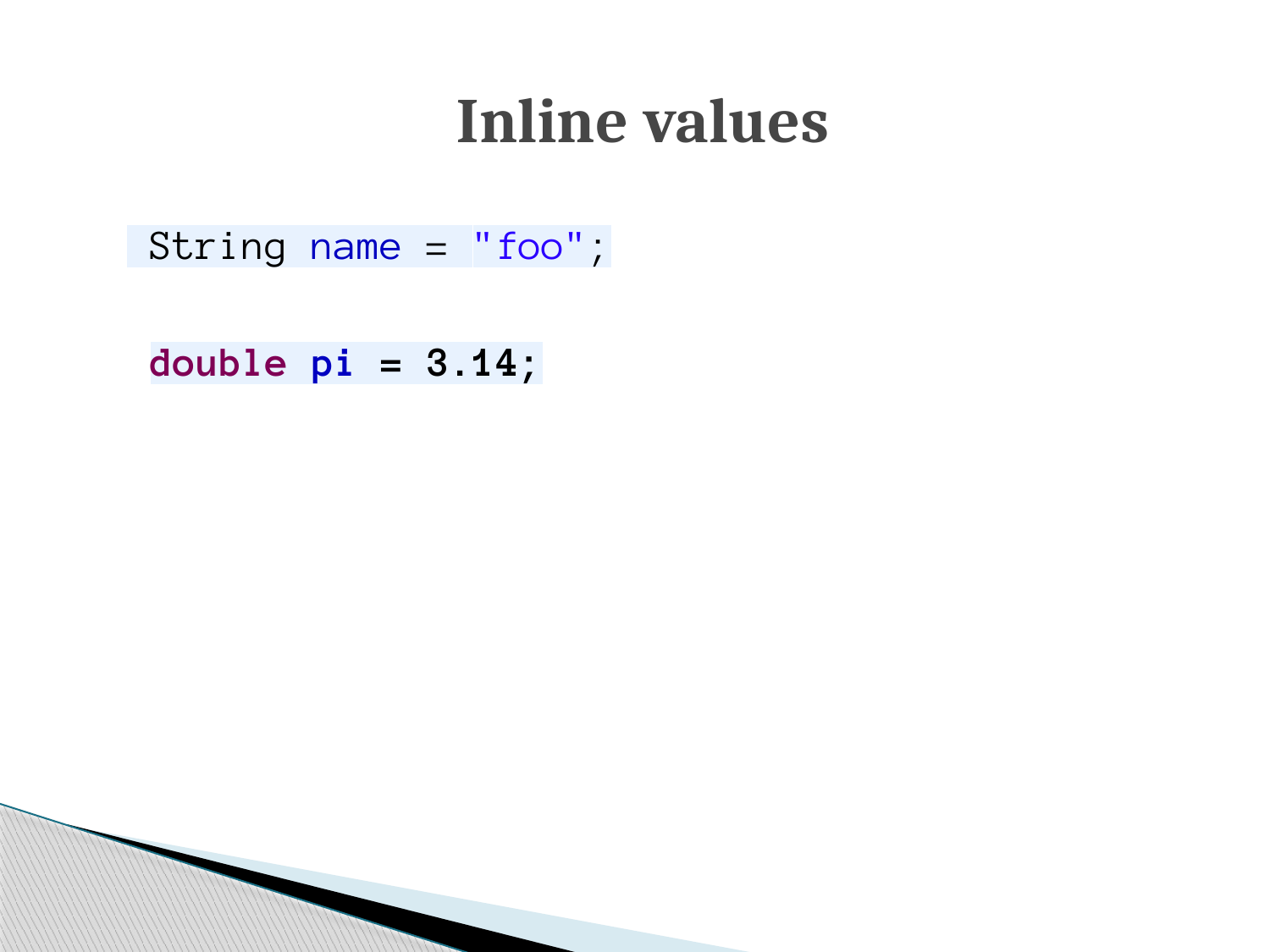

# Inline values
 	 String name = "foo";

 	  double pi = 3.14;